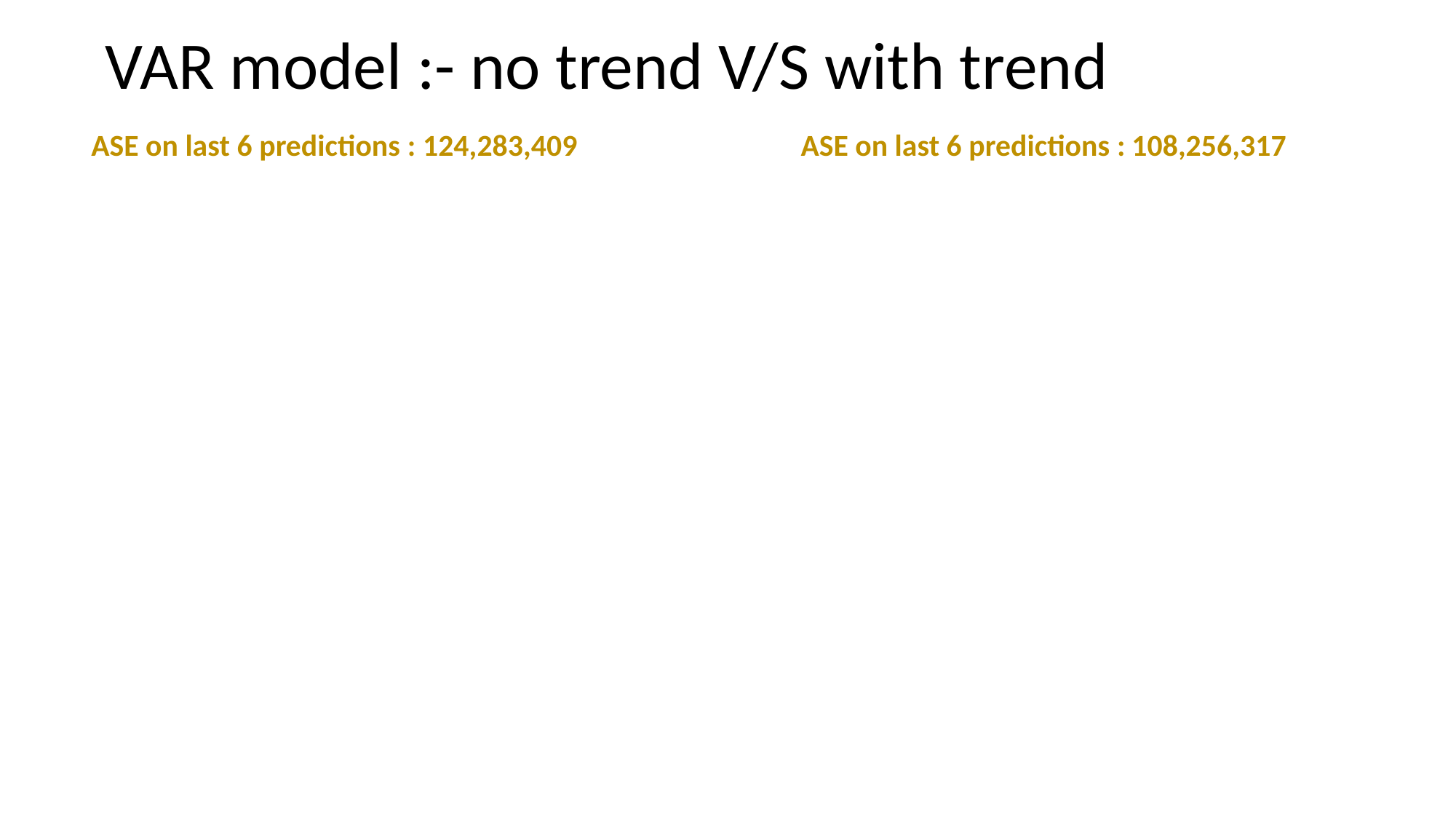

# VAR model :- no trend V/S with trend
ASE on last 6 predictions : 124,283,409

ASE on last 6 predictions : 108,256,317